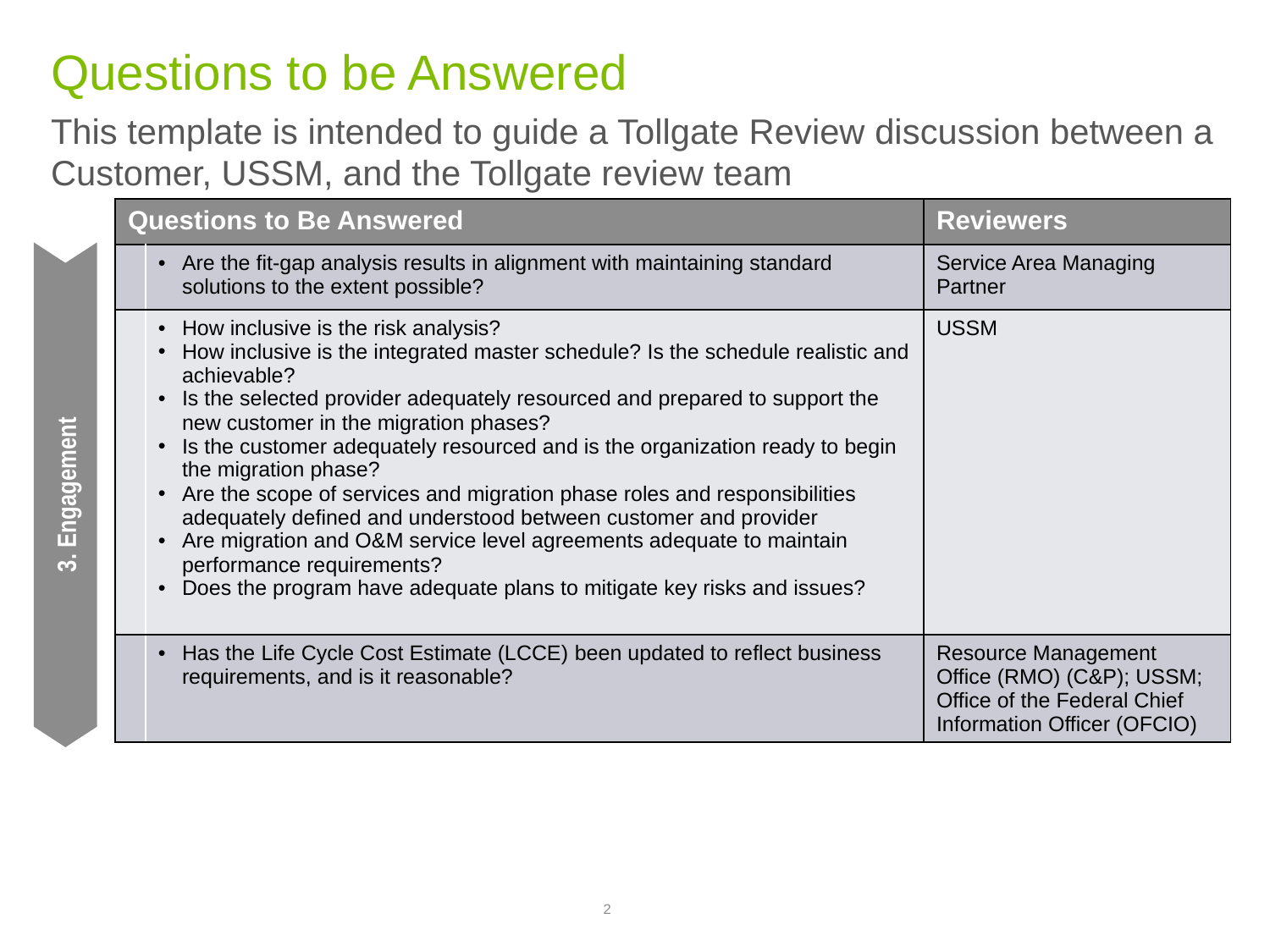

# Questions to be Answered
This template is intended to guide a Tollgate Review discussion between a Customer, USSM, and the Tollgate review team
| Questions to Be Answered |  | Reviewers |
| --- | --- | --- |
|  | Are the fit-gap analysis results in alignment with maintaining standard solutions to the extent possible? | Service Area Managing Partner |
|  | How inclusive is the risk analysis? How inclusive is the integrated master schedule? Is the schedule realistic and achievable? Is the selected provider adequately resourced and prepared to support the new customer in the migration phases? Is the customer adequately resourced and is the organization ready to begin the migration phase? Are the scope of services and migration phase roles and responsibilities adequately defined and understood between customer and provider Are migration and O&M service level agreements adequate to maintain performance requirements? Does the program have adequate plans to mitigate key risks and issues? | USSM |
|  | Has the Life Cycle Cost Estimate (LCCE) been updated to reflect business requirements, and is it reasonable? | Resource Management Office (RMO) (C&P); USSM; Office of the Federal Chief Information Officer (OFCIO) |
3. Engagement